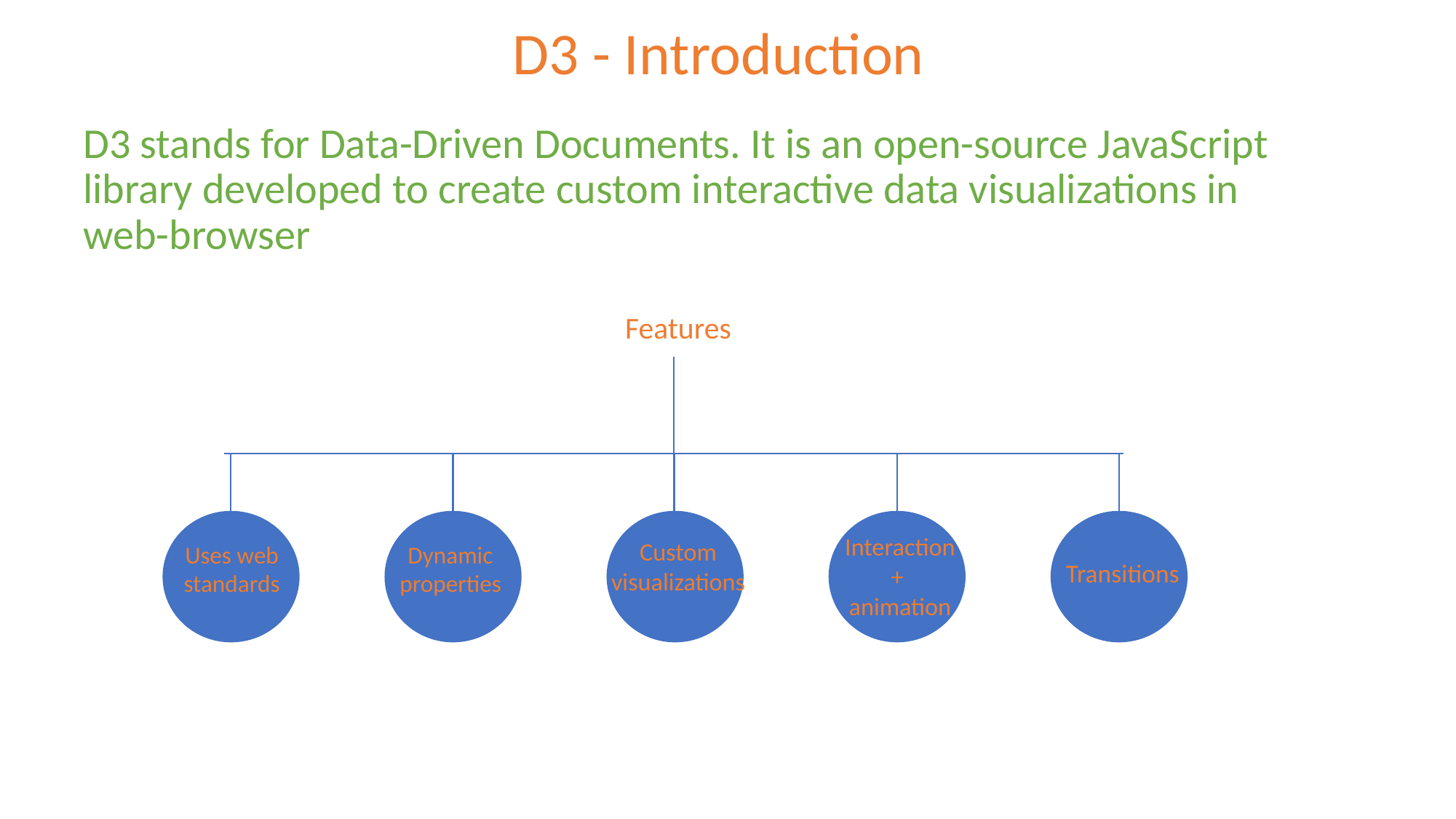

# D3 - Introduction
D3 stands for Data-Driven Documents. It is an open-source JavaScript library developed to create custom interactive data visualizations in web-browser
Features

Interaction
+
animation
Custom visualizations
Uses web standards
Dynamic properties
Transitions